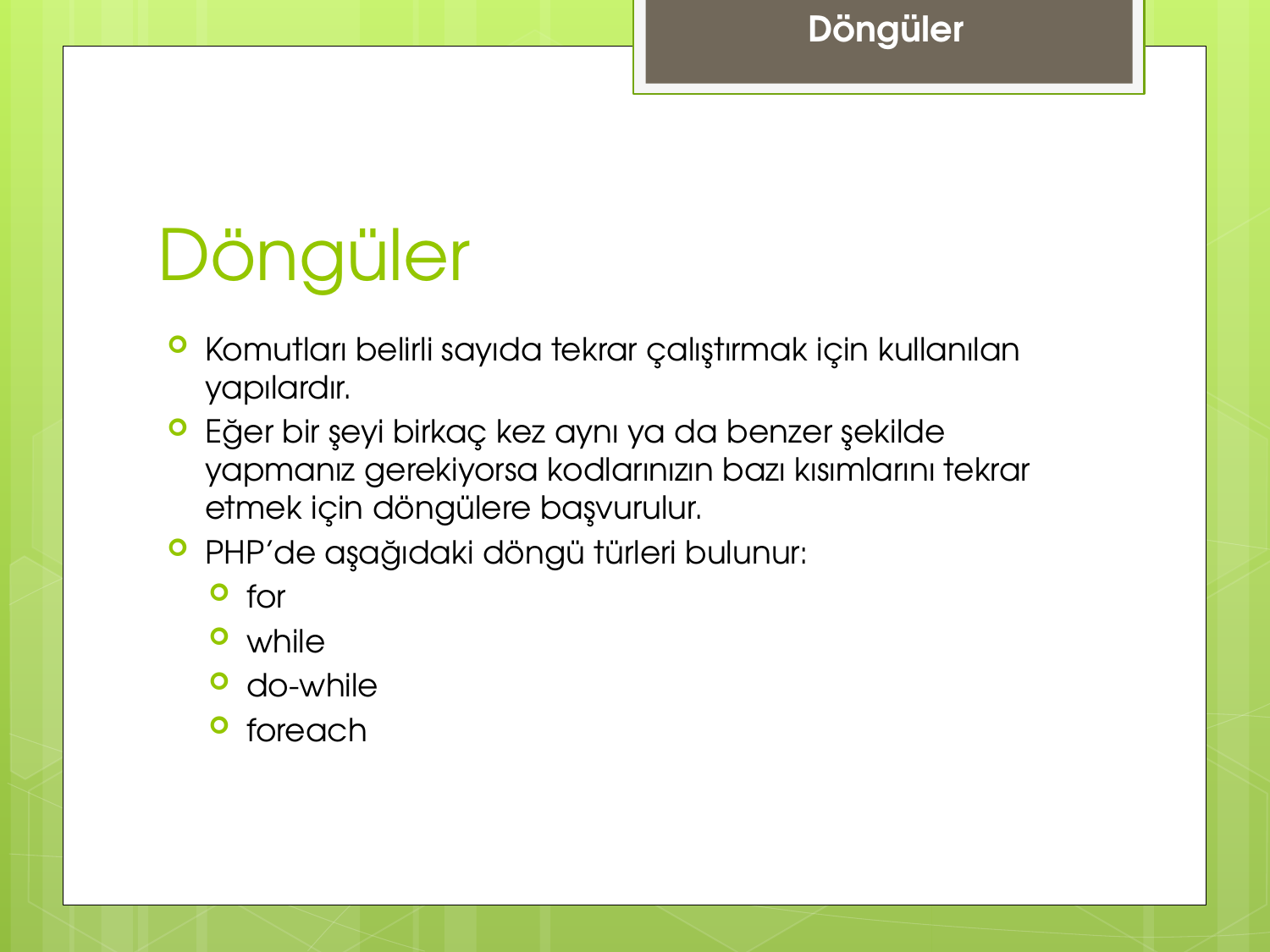

Döngüler
# Döngüler
Komutları belirli sayıda tekrar çalıştırmak için kullanılan yapılardır.
Eğer bir şeyi birkaç kez aynı ya da benzer şekilde yapmanız gerekiyorsa kodlarınızın bazı kısımlarını tekrar etmek için döngülere başvurulur.
PHP’de aşağıdaki döngü türleri bulunur:
for
while
do-while
foreach